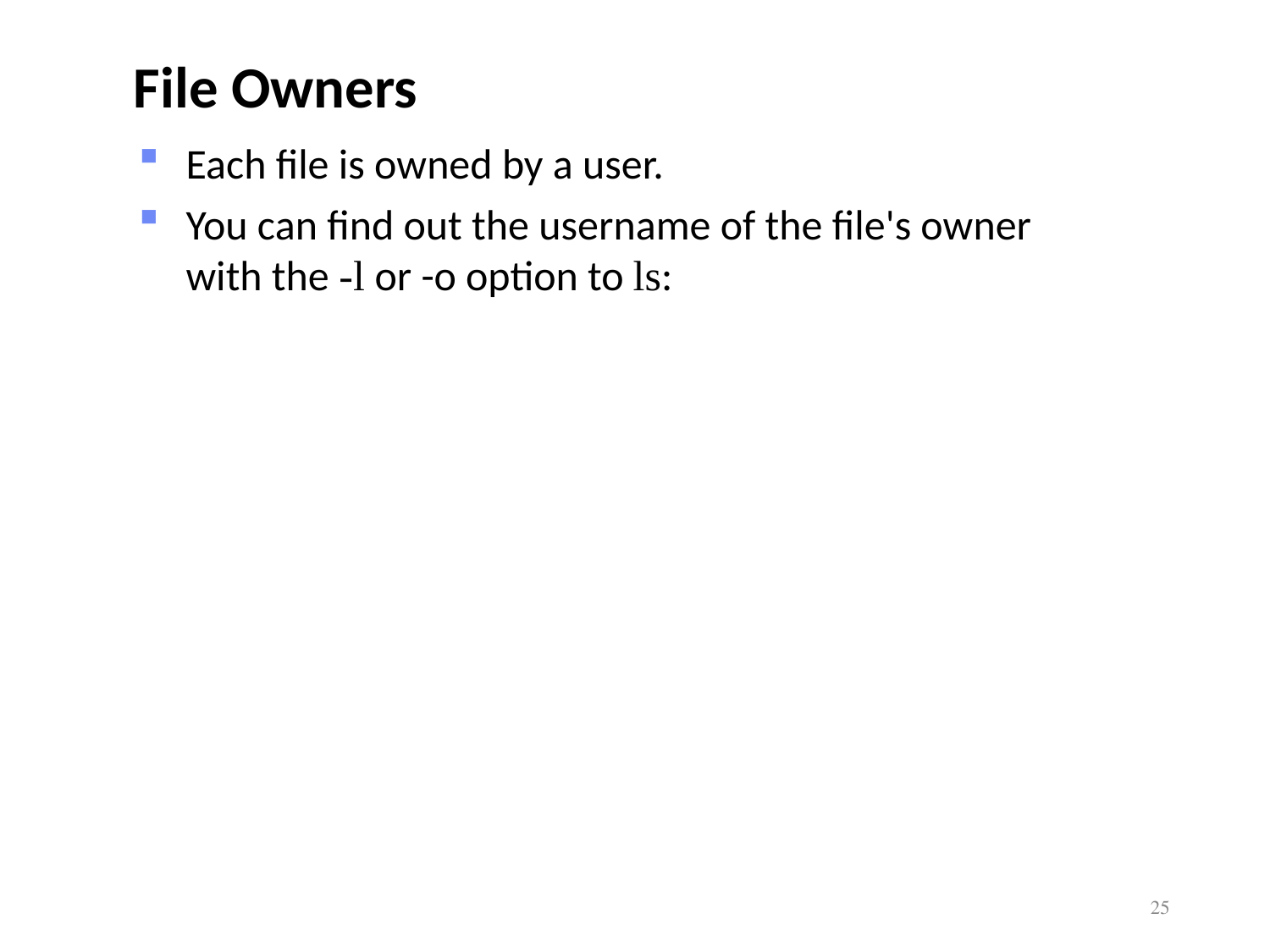

File Owners
Each file is owned by a user.
You can find out the username of the file's owner with the -l or -o option to ls:

25